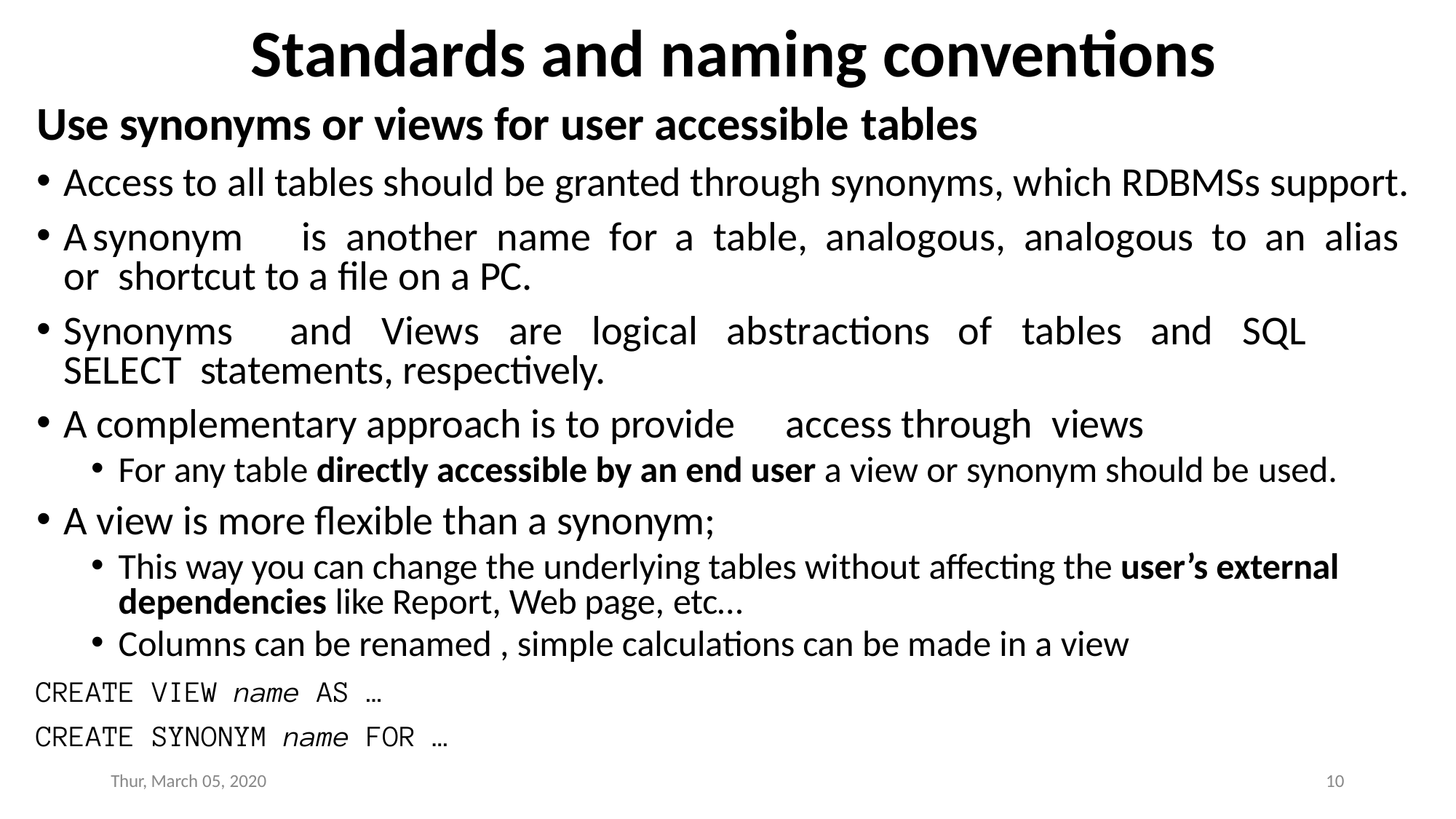

# Standards and naming conventions
Use synonyms or views for user accessible tables
Access to all tables should be granted through synonyms, which RDBMSs support.
A	synonym	is	another	name	for	a	table,	analogous,	analogous	to	an	alias	or  shortcut to a file on a PC.
Synonyms	and	Views	are	logical	abstractions	of	tables	and	SQL	SELECT  statements, respectively.
A complementary approach is to provide	access through	views
For any table directly accessible by an end user a view or synonym should be used.
A view is more flexible than a synonym;
This way you can change the underlying tables without affecting the user’s external  dependencies like Report, Web page, etc…
Columns can be renamed , simple calculations can be made in a view
CREATE VIEW name AS …
CREATE SYNONYM name FOR …
Thur, March 05, 2020
10